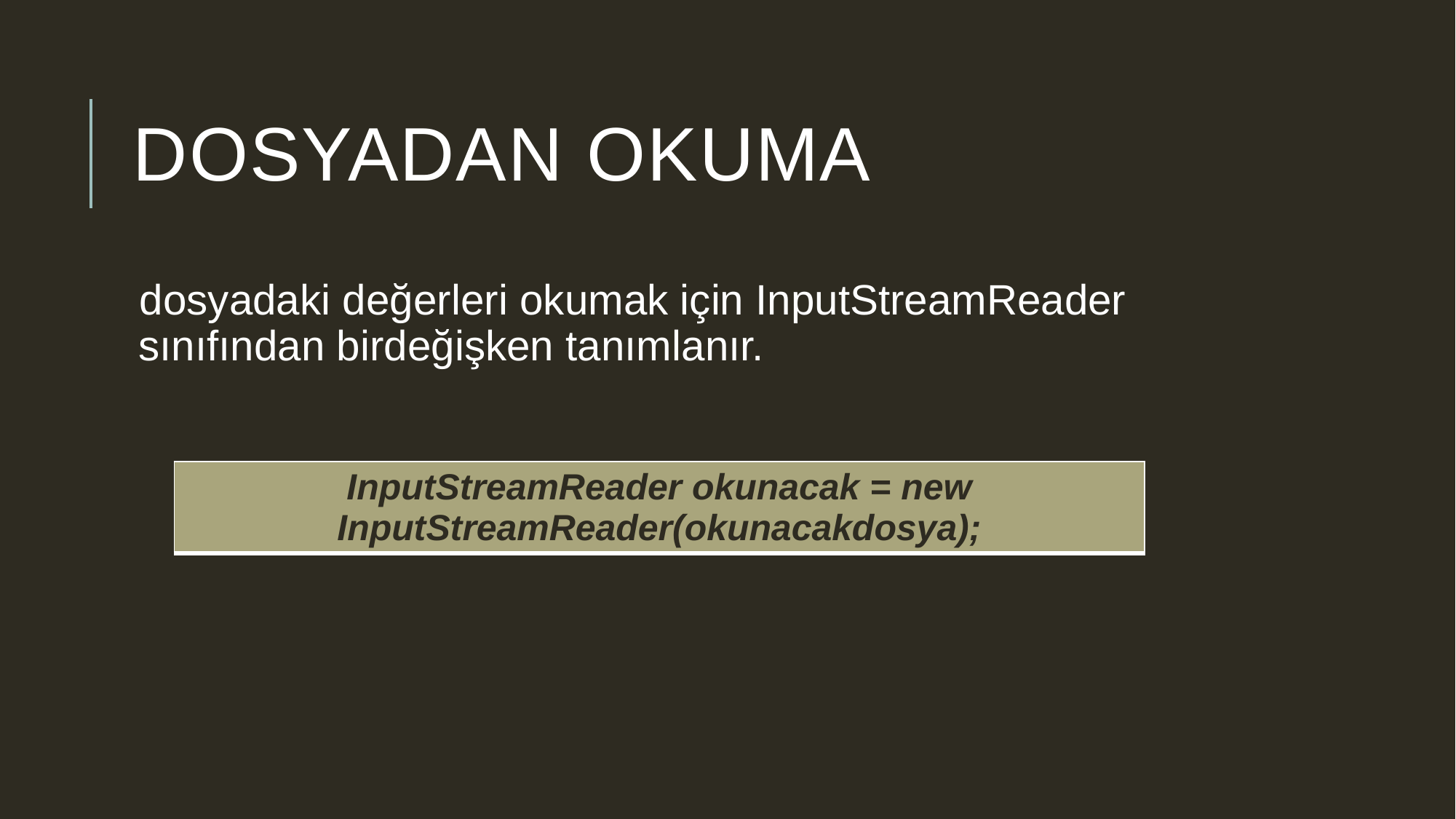

# DOSYADAN OKUMA
dosyadaki değerleri okumak için InputStreamReader sınıfından birdeğişken tanımlanır.
| InputStreamReader okunacak = new InputStreamReader(okunacakdosya); |
| --- |